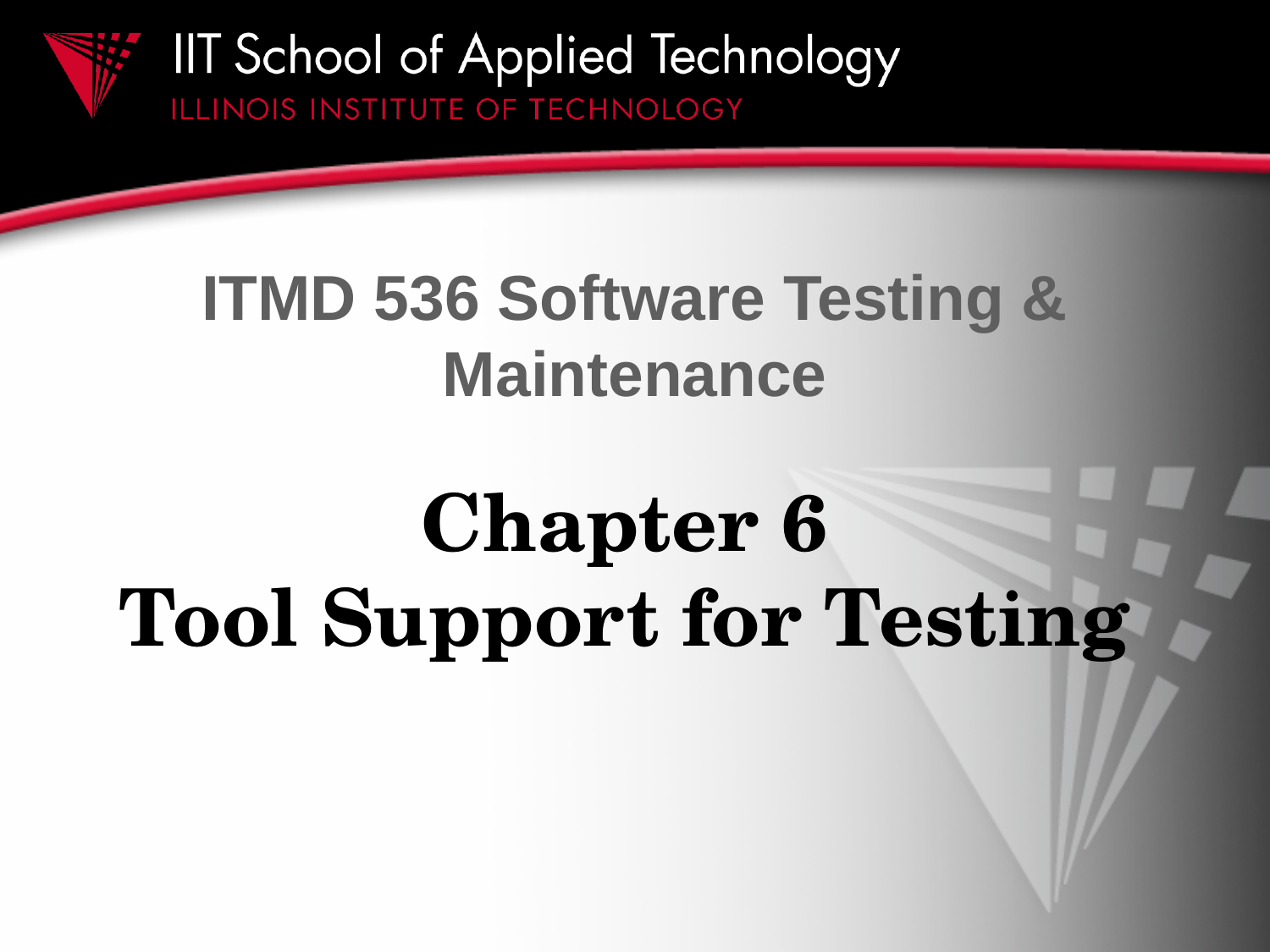

# ITMD 536 Software Testing & Maintenance
Chapter 6
Tool Support for Testing